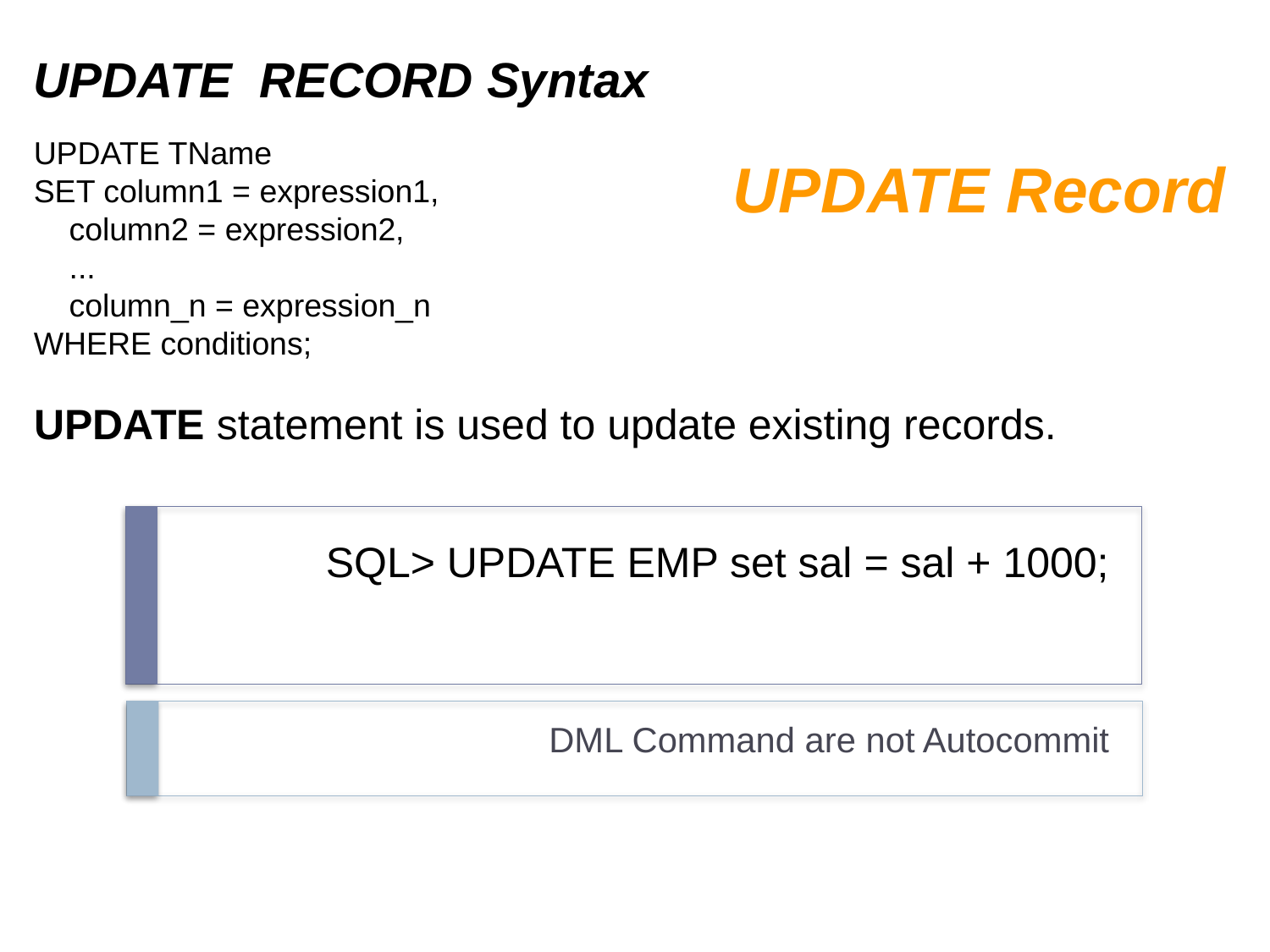

UPDATE  RECORD Syntax
UPDATE TName
SET column1 = expression1,
    column2 = expression2,
    ...
    column_n = expression_n
WHERE conditions;
UPDATE Record
UPDATE statement is used to update existing records.
# SQL> UPDATE EMP set sal = sal + 1000;
DML Command are not Autocommit